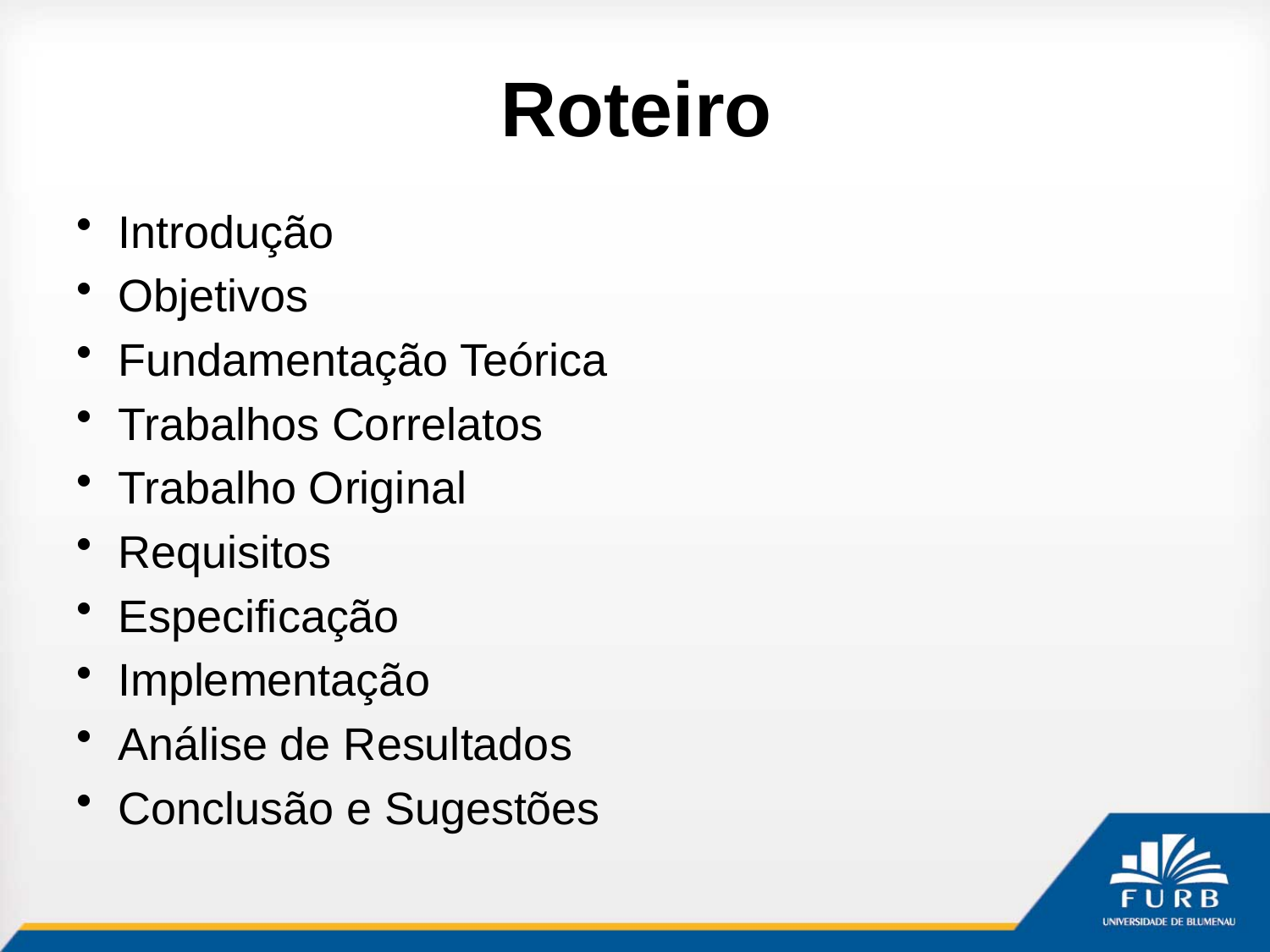

# Roteiro
Introdução
Objetivos
Fundamentação Teórica
Trabalhos Correlatos
Trabalho Original
Requisitos
Especificação
Implementação
Análise de Resultados
Conclusão e Sugestões